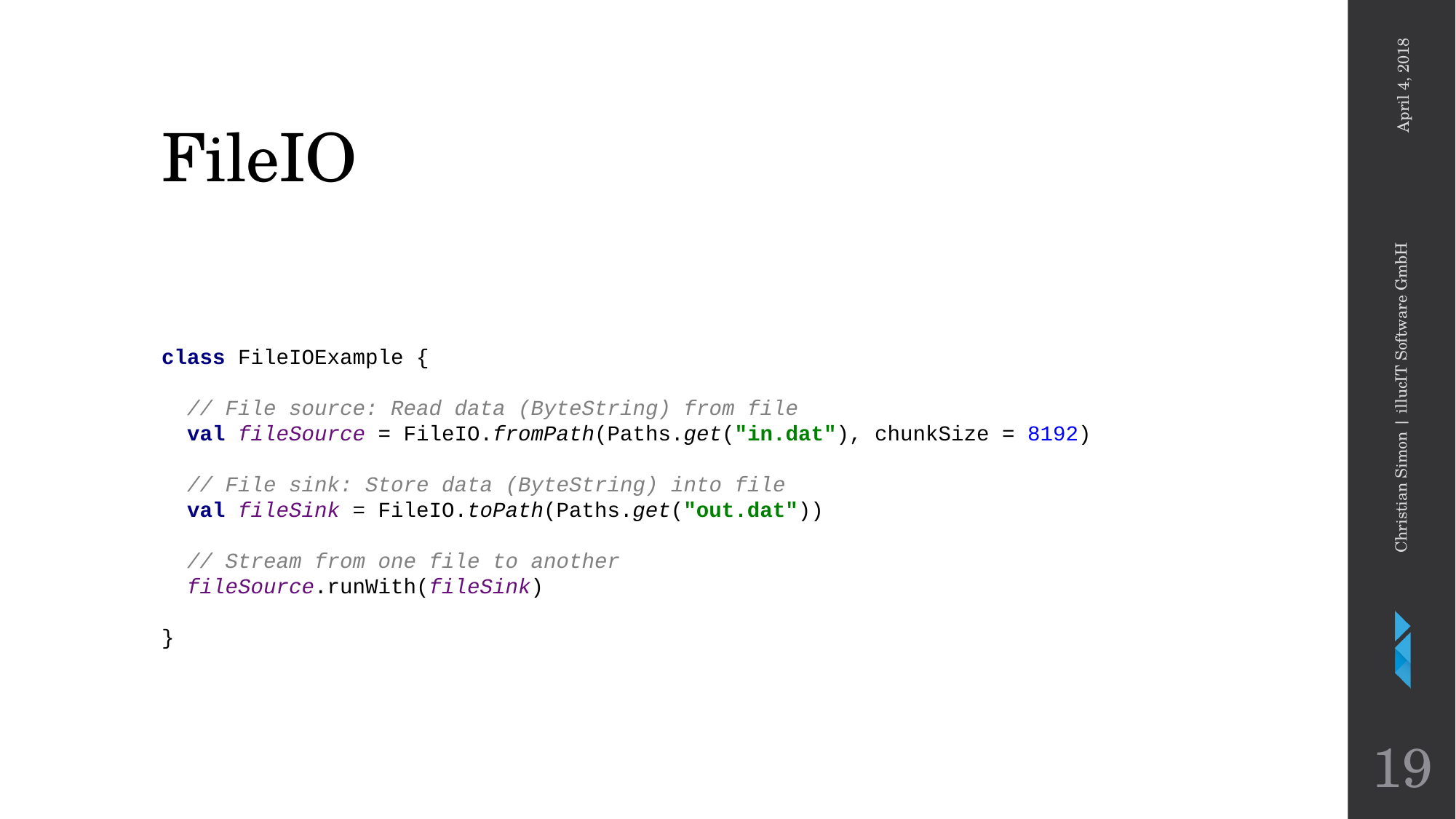

# FileIO
April 4, 2018
class FileIOExample {
  // File source: Read data (ByteString) from file
  val fileSource = FileIO.fromPath(Paths.get("in.dat"), chunkSize = 8192)
  // File sink: Store data (ByteString) into file
  val fileSink = FileIO.toPath(Paths.get("out.dat"))
  // Stream from one file to another
  fileSource.runWith(fileSink)
}
Christian Simon | illucIT Software GmbH
19